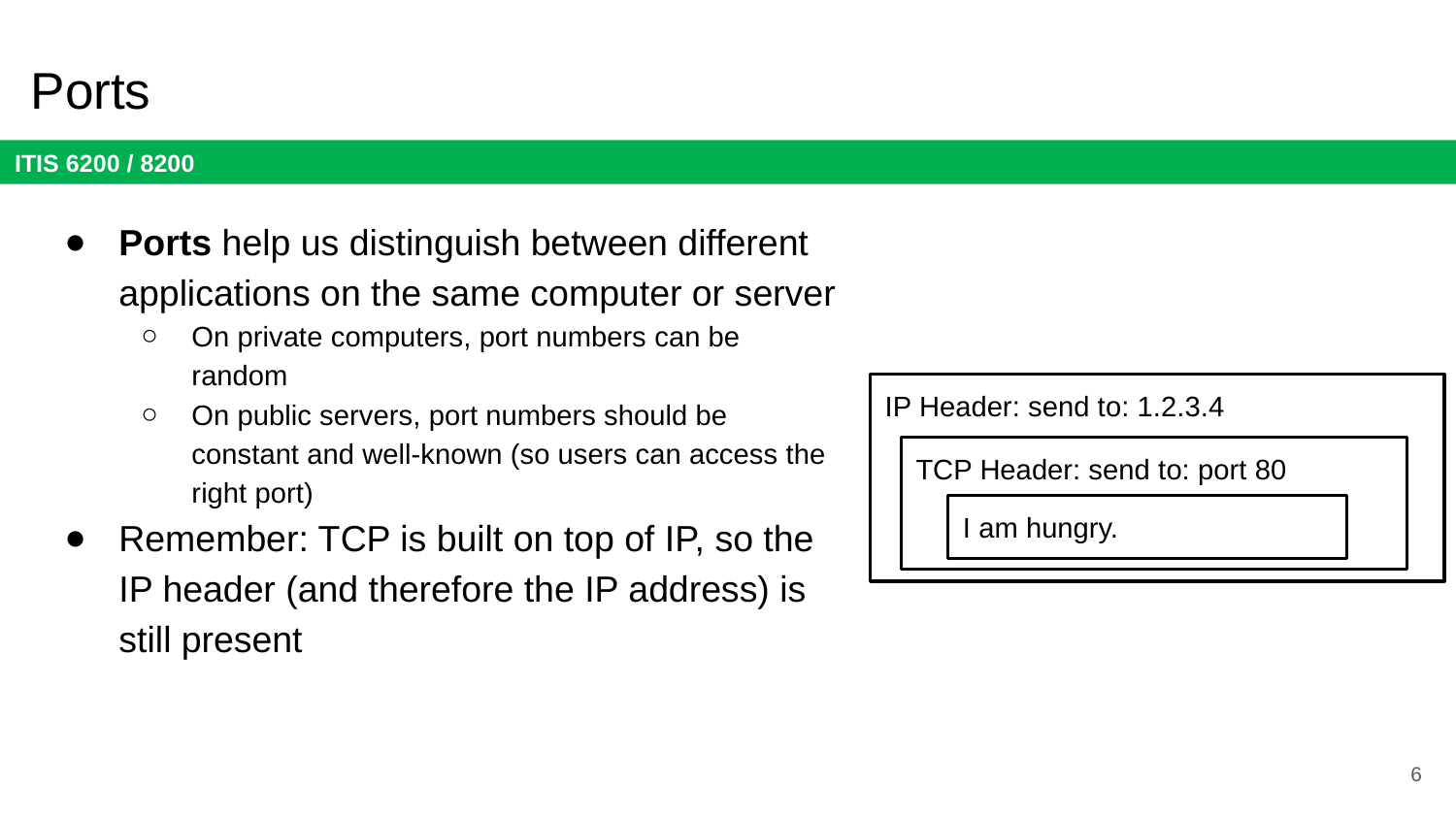

# Ports
Ports help us distinguish between different applications on the same computer or server
On private computers, port numbers can be random
On public servers, port numbers should be constant and well-known (so users can access the right port)
Remember: TCP is built on top of IP, so the IP header (and therefore the IP address) is still present
IP Header: send to: 1.2.3.4
TCP Header: send to: port 80

I am hungry.
6